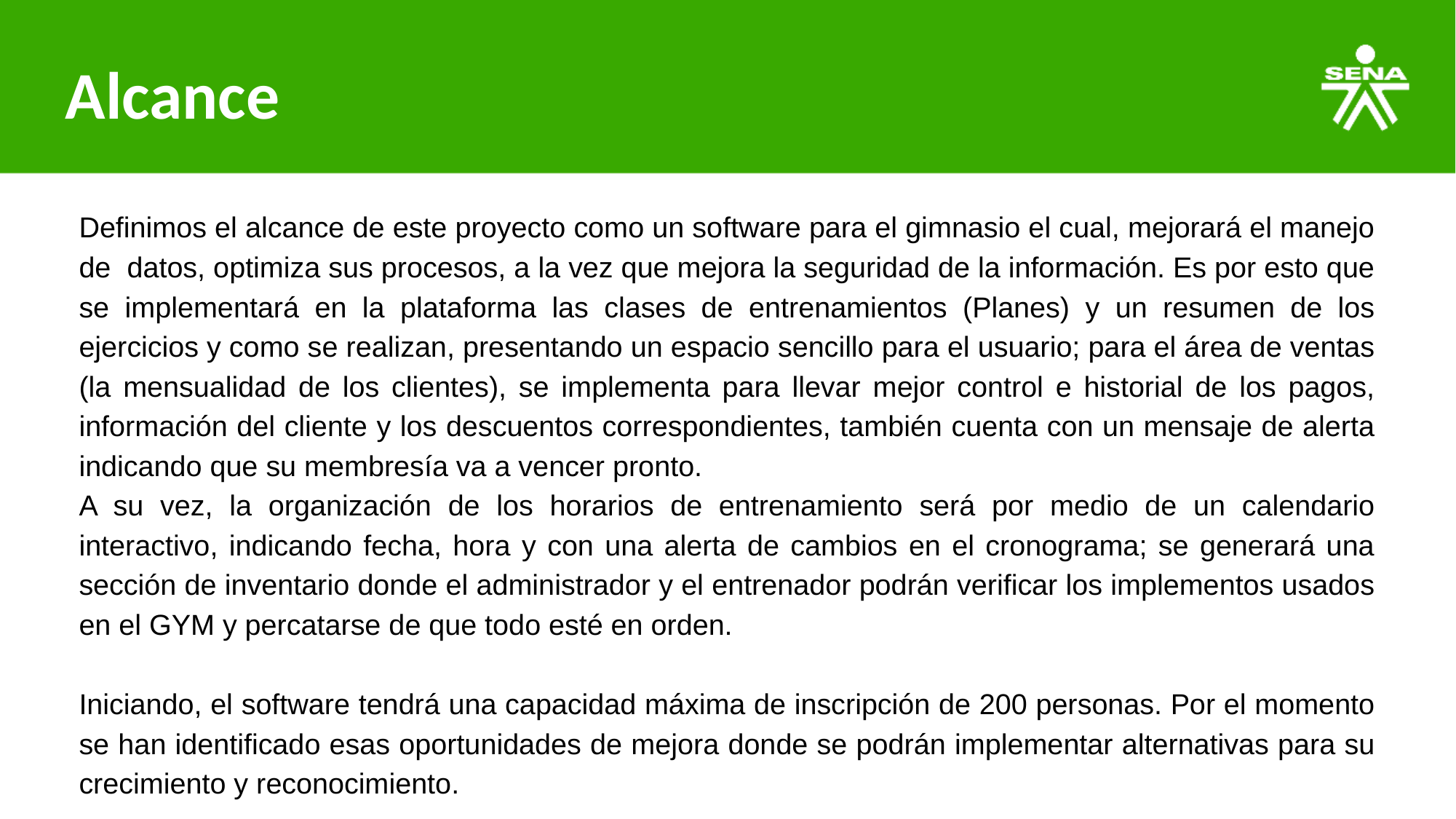

# Alcance
Definimos el alcance de este proyecto como un software para el gimnasio el cual, mejorará el manejo de  datos, optimiza sus procesos, a la vez que mejora la seguridad de la información. Es por esto que se implementará en la plataforma las clases de entrenamientos (Planes) y un resumen de los ejercicios y como se realizan, presentando un espacio sencillo para el usuario; para el área de ventas (la mensualidad de los clientes), se implementa para llevar mejor control e historial de los pagos, información del cliente y los descuentos correspondientes, también cuenta con un mensaje de alerta indicando que su membresía va a vencer pronto.
A su vez, la organización de los horarios de entrenamiento será por medio de un calendario interactivo, indicando fecha, hora y con una alerta de cambios en el cronograma; se generará una sección de inventario donde el administrador y el entrenador podrán verificar los implementos usados en el GYM y percatarse de que todo esté en orden.

Iniciando, el software tendrá una capacidad máxima de inscripción de 200 personas. Por el momento se han identificado esas oportunidades de mejora donde se podrán implementar alternativas para su crecimiento y reconocimiento.